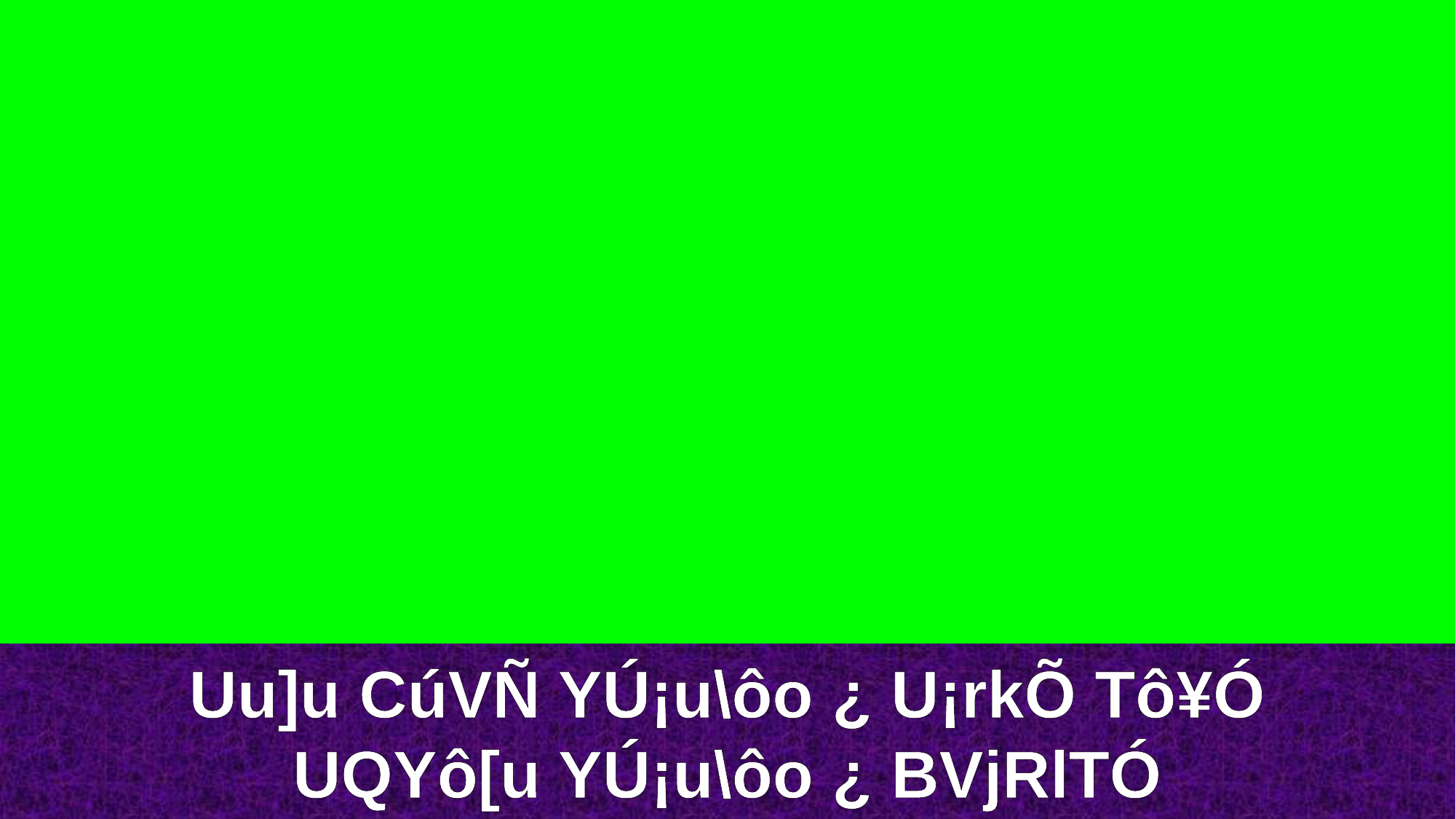

Uu]u CúVÑ YÚ¡u\ôo ¿ U¡rkÕ Tô¥Ó
UQYô[u YÚ¡u\ôo ¿ BVjRlTÓ